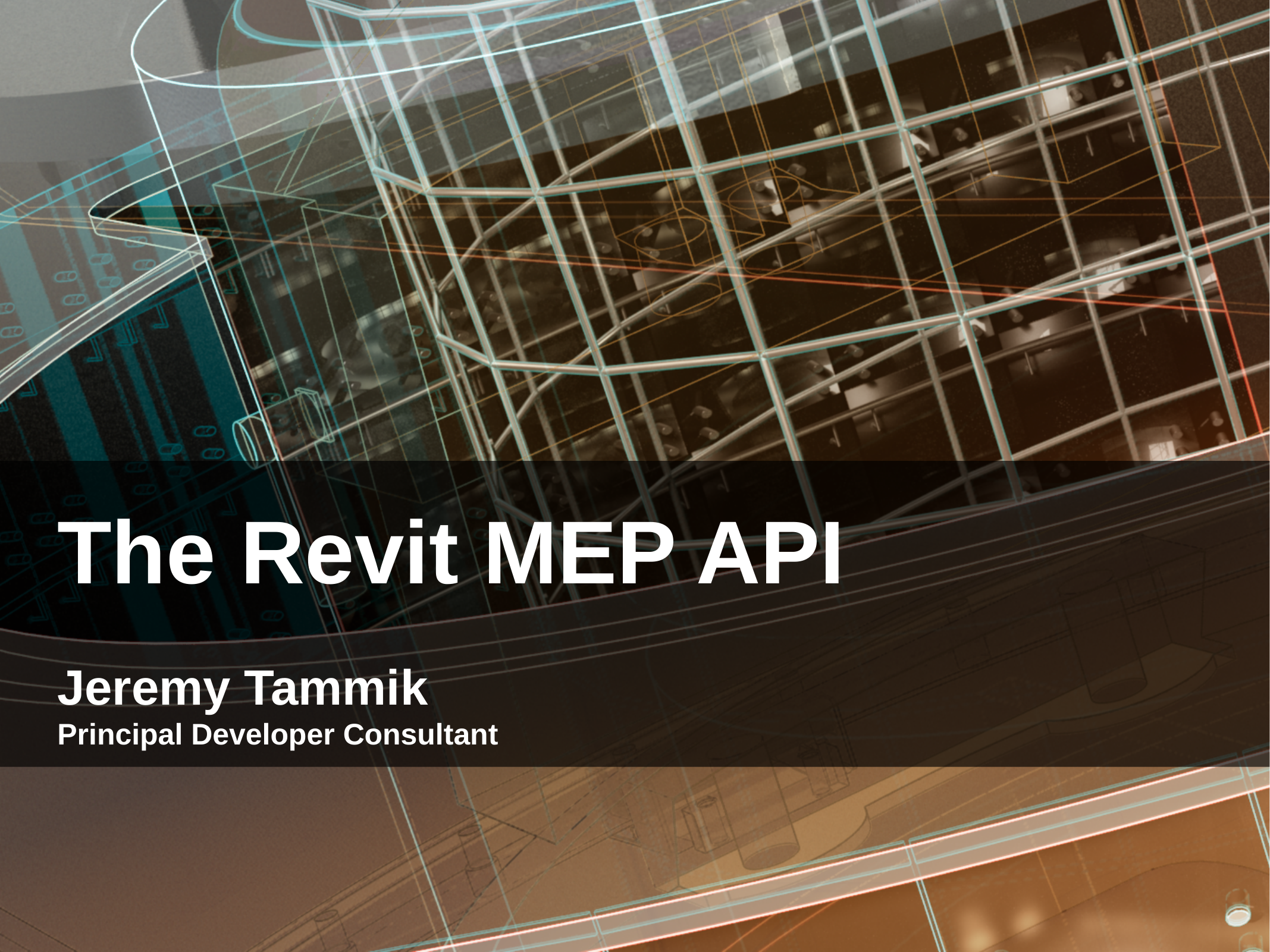

The Revit MEP API
Jeremy Tammik
Principal Developer Consultant